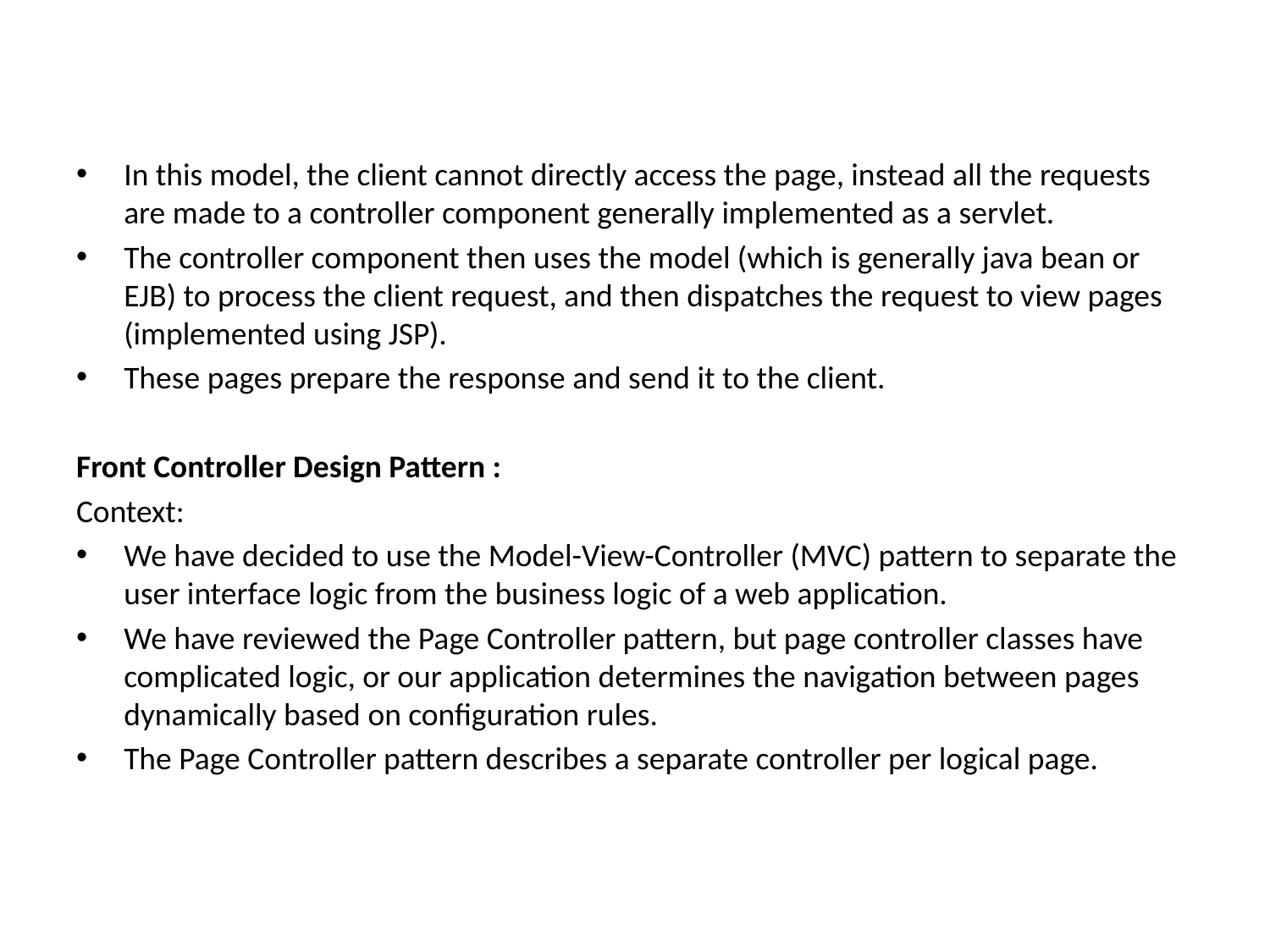

In this model, the client cannot directly access the page, instead all the requests are made to a controller component generally implemented as a servlet.
The controller component then uses the model (which is generally java bean or EJB) to process the client request, and then dispatches the request to view pages (implemented using JSP).
These pages prepare the response and send it to the client.

Front Controller Design Pattern :
Context:
We have decided to use the Model-View-Controller (MVC) pattern to separate the user interface logic from the business logic of a web application.
We have reviewed the Page Controller pattern, but page controller classes have complicated logic, or our application determines the navigation between pages dynamically based on configuration rules.
The Page Controller pattern describes a separate controller per logical page.